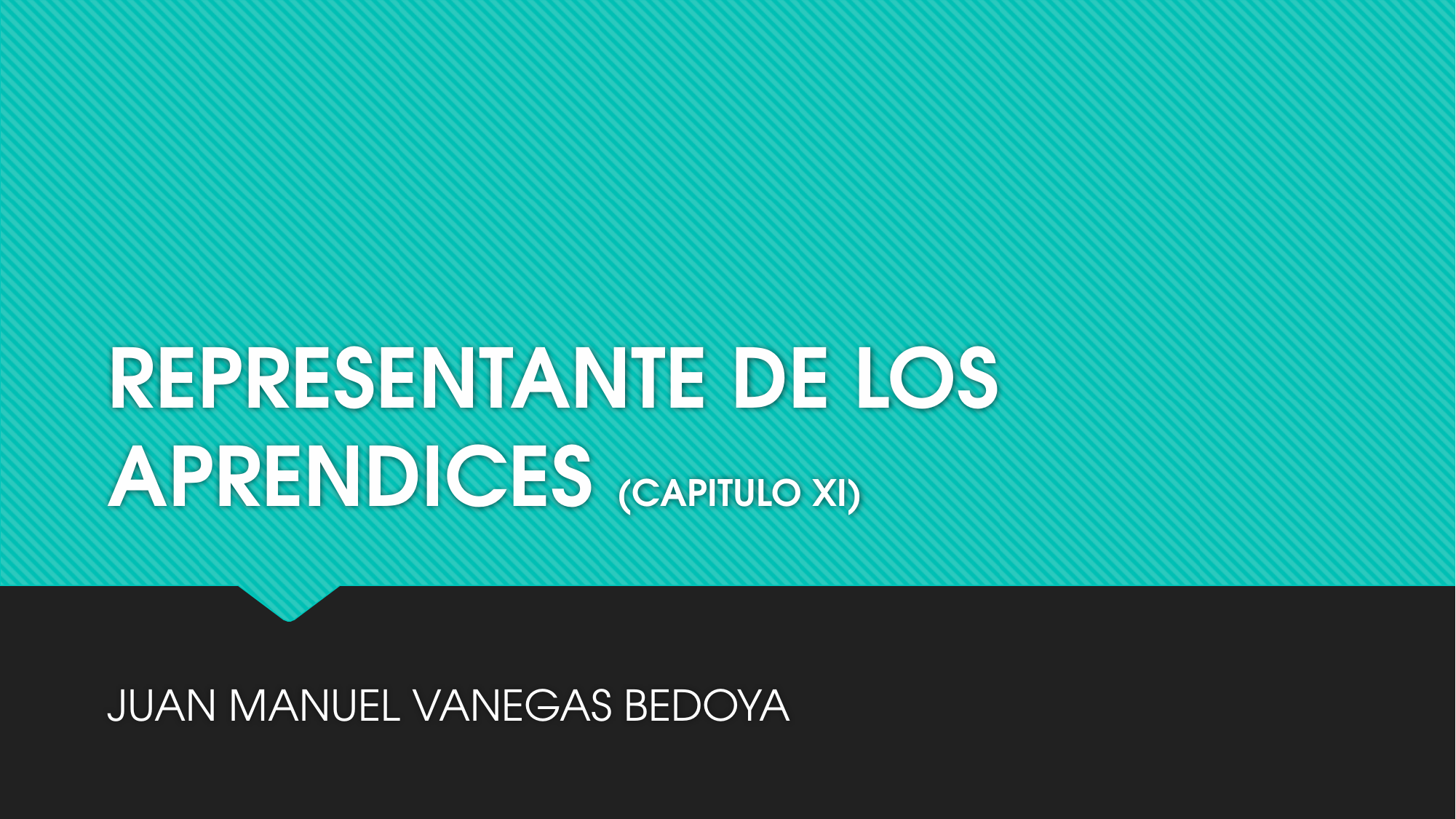

# REPRESENTANTE DE LOS APRENDICES (CAPITULO XI)
JUAN MANUEL VANEGAS BEDOYA